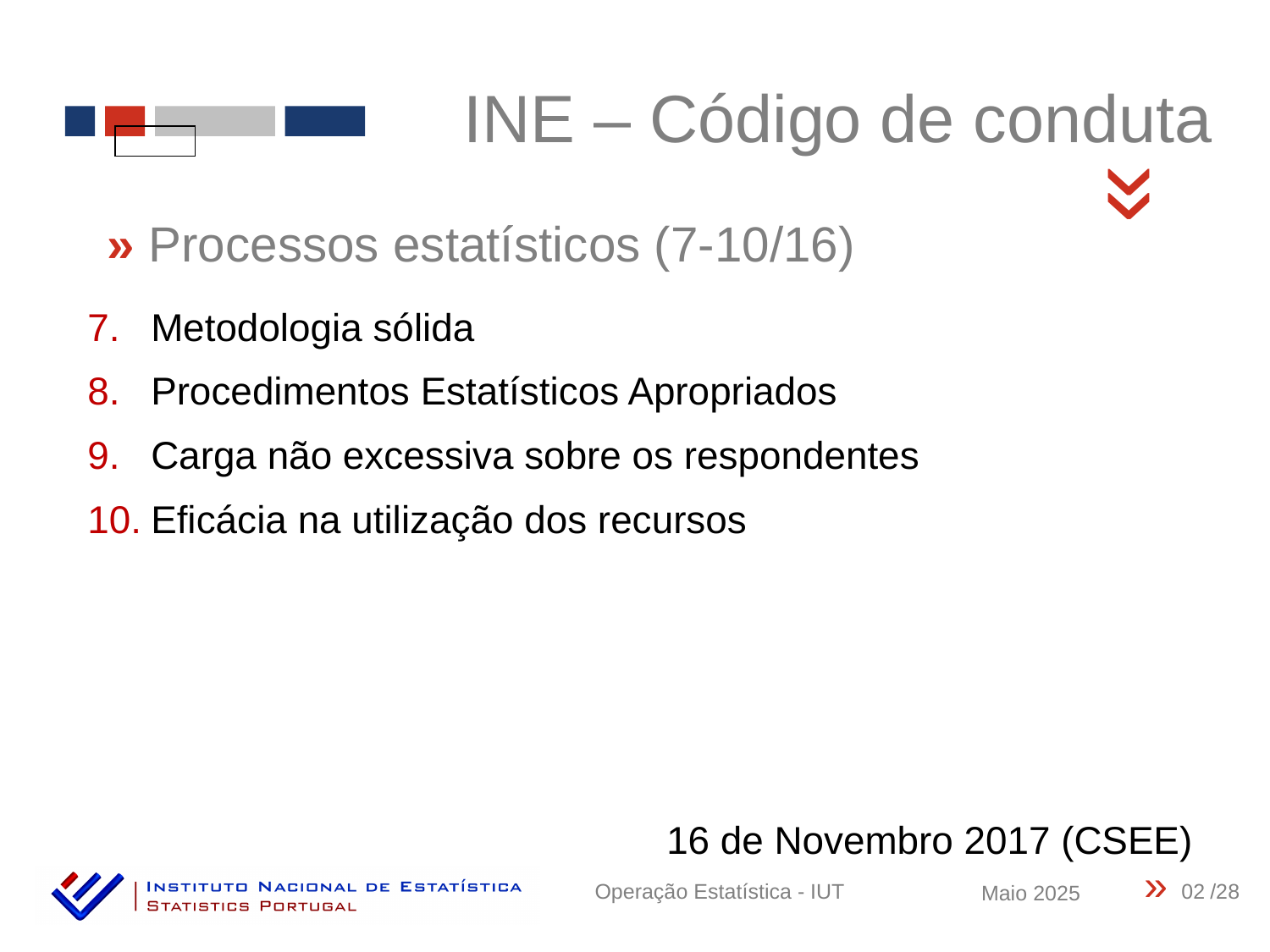

INE – Código de conduta
«
» Processos estatísticos (7-10/16)
Metodologia sólida
Procedimentos Estatísticos Apropriados
Carga não excessiva sobre os respondentes
Eficácia na utilização dos recursos

16 de Novembro 2017 (CSEE)
02